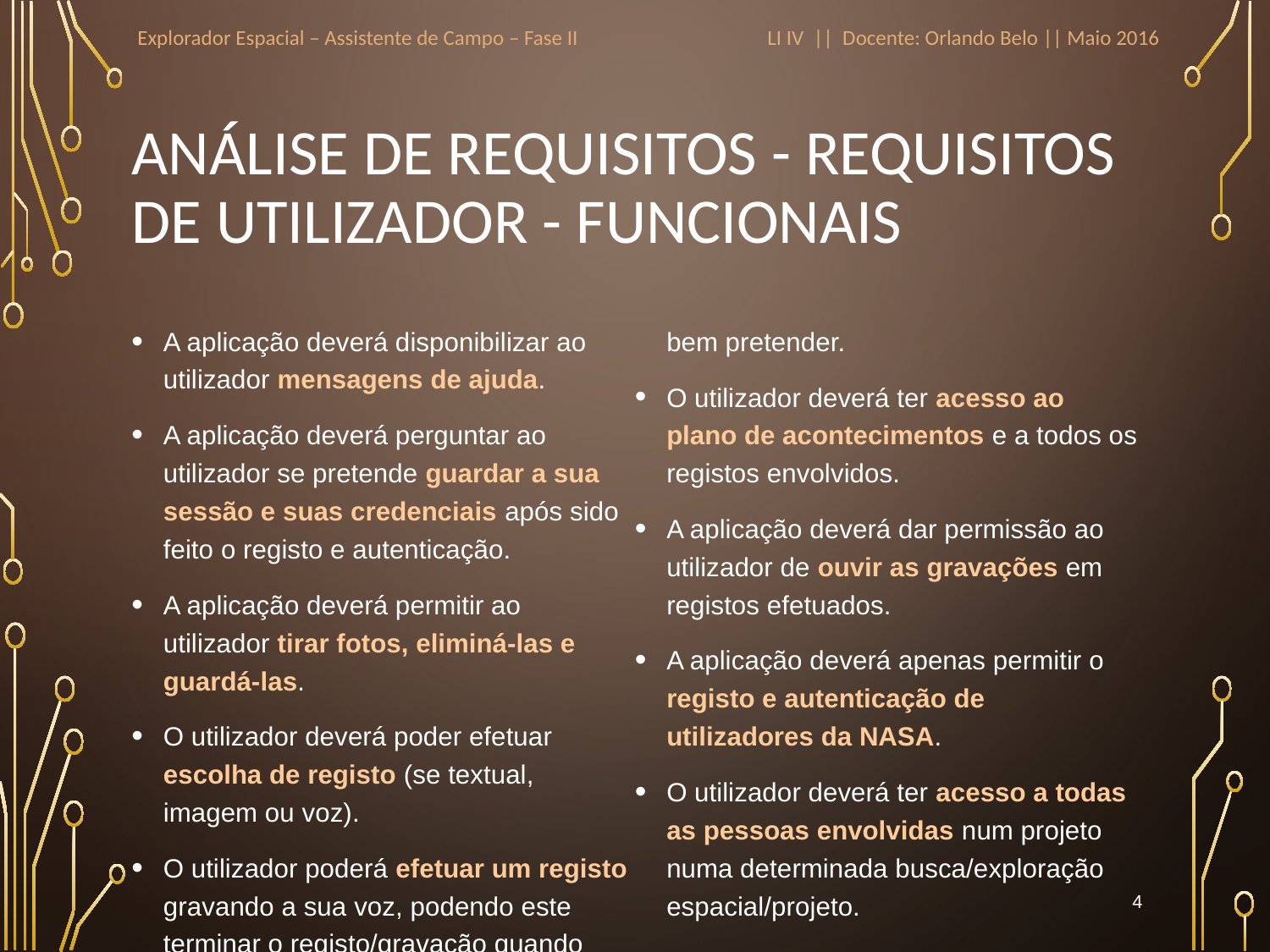

Explorador Espacial – Assistente de Campo – Fase II
LI IV  ||  Docente: Orlando Belo || Maio 2016
# Análise de Requisitos - Requisitos de Utilizador - Funcionais
A aplicação deverá disponibilizar ao utilizador mensagens de ajuda.
A aplicação deverá perguntar ao utilizador se pretende guardar a sua sessão e suas credenciais após sido feito o registo e autenticação.
A aplicação deverá permitir ao utilizador tirar fotos, eliminá-las e guardá-las.
O utilizador deverá poder efetuar escolha de registo (se textual, imagem ou voz).
O utilizador poderá efetuar um registo gravando a sua voz, podendo este terminar o registo/gravação quando bem pretender.
O utilizador deverá ter acesso ao plano de acontecimentos e a todos os registos envolvidos.
A aplicação deverá dar permissão ao utilizador de ouvir as gravações em registos efetuados.
A aplicação deverá apenas permitir o registo e autenticação de utilizadores da NASA.
O utilizador deverá ter acesso a todas as pessoas envolvidas num projeto numa determinada busca/exploração espacial/projeto.

4